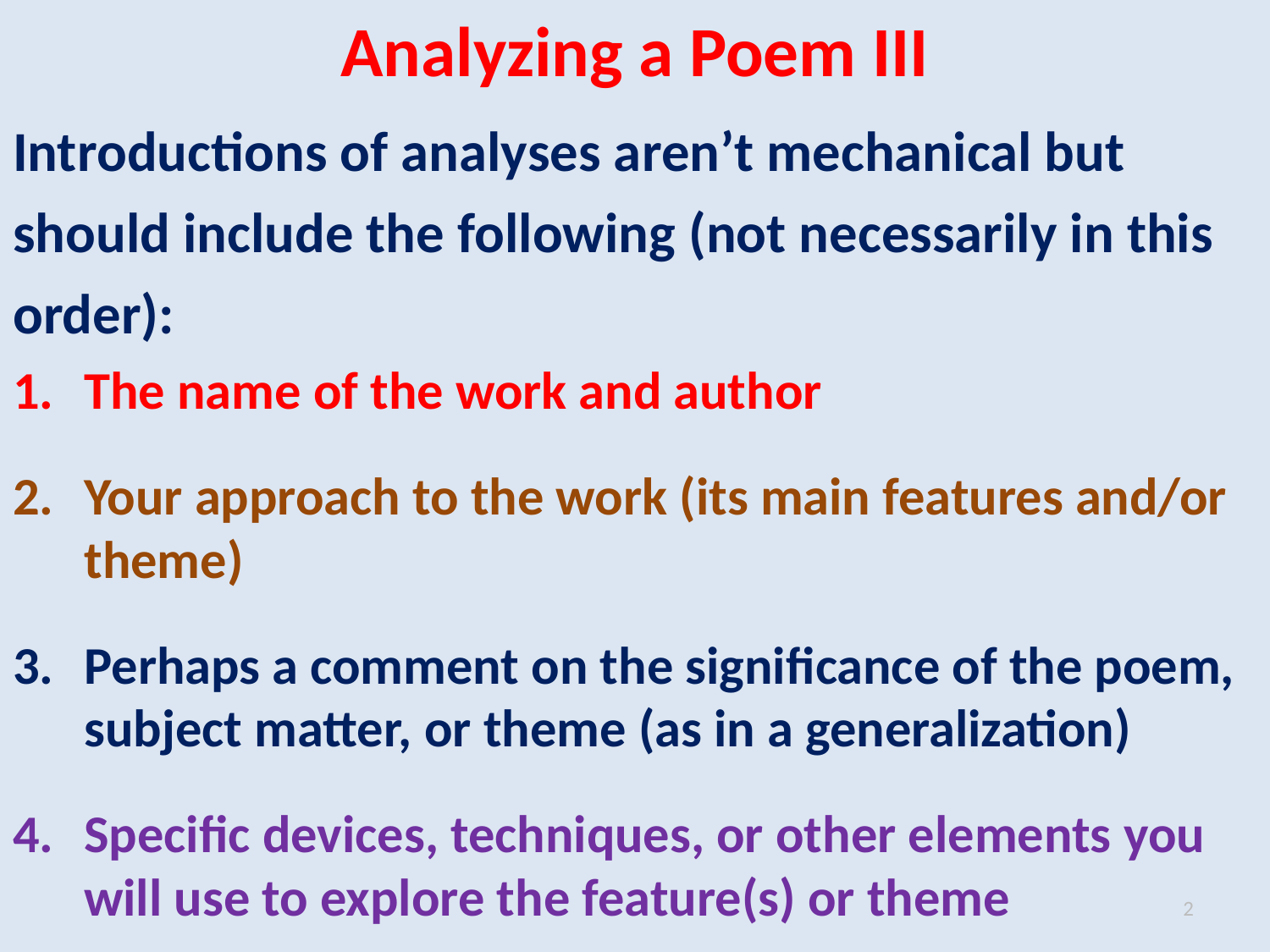

Analyzing a Poem III
Introductions of analyses aren’t mechanical but should include the following (not necessarily in this order):
The name of the work and author
Your approach to the work (its main features and/or theme)
Perhaps a comment on the significance of the poem, subject matter, or theme (as in a generalization)
Specific devices, techniques, or other elements you will use to explore the feature(s) or theme

2